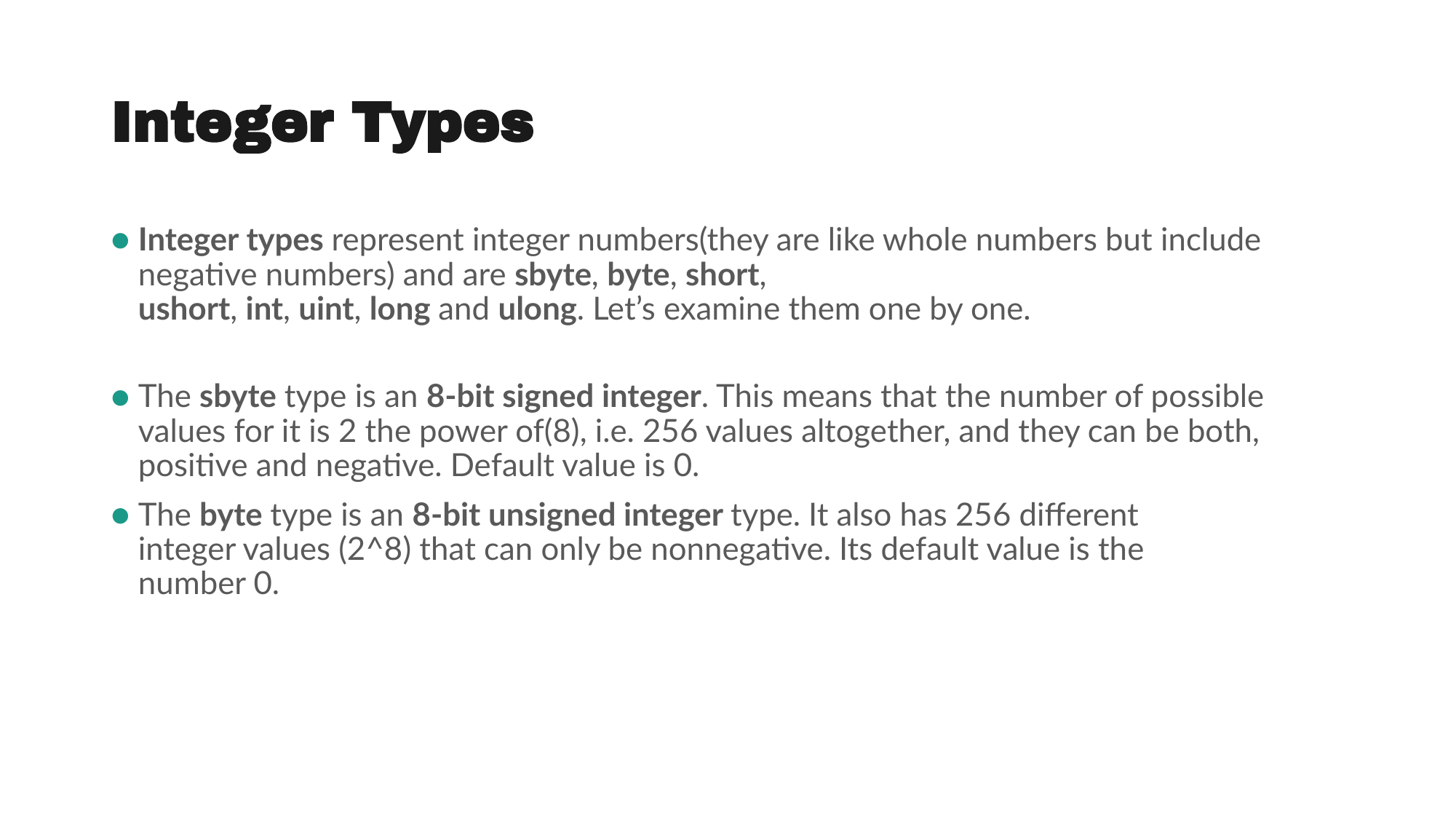

# Integer Types
Integer types represent integer numbers(they are like whole numbers but include negative numbers) and are sbyte, byte, short,
ushort, int, uint, long and ulong. Let’s examine them one by one.
The sbyte type is an 8-bit signed integer. This means that the number of possible values for it is 2 the power of(8), i.e. 256 values altogether, and they can be both, positive and negative. Default value is 0.
The byte type is an 8-bit unsigned integer type. It also has 256 different
integer values (2^8) that can only be nonnegative. Its default value is the
number 0.